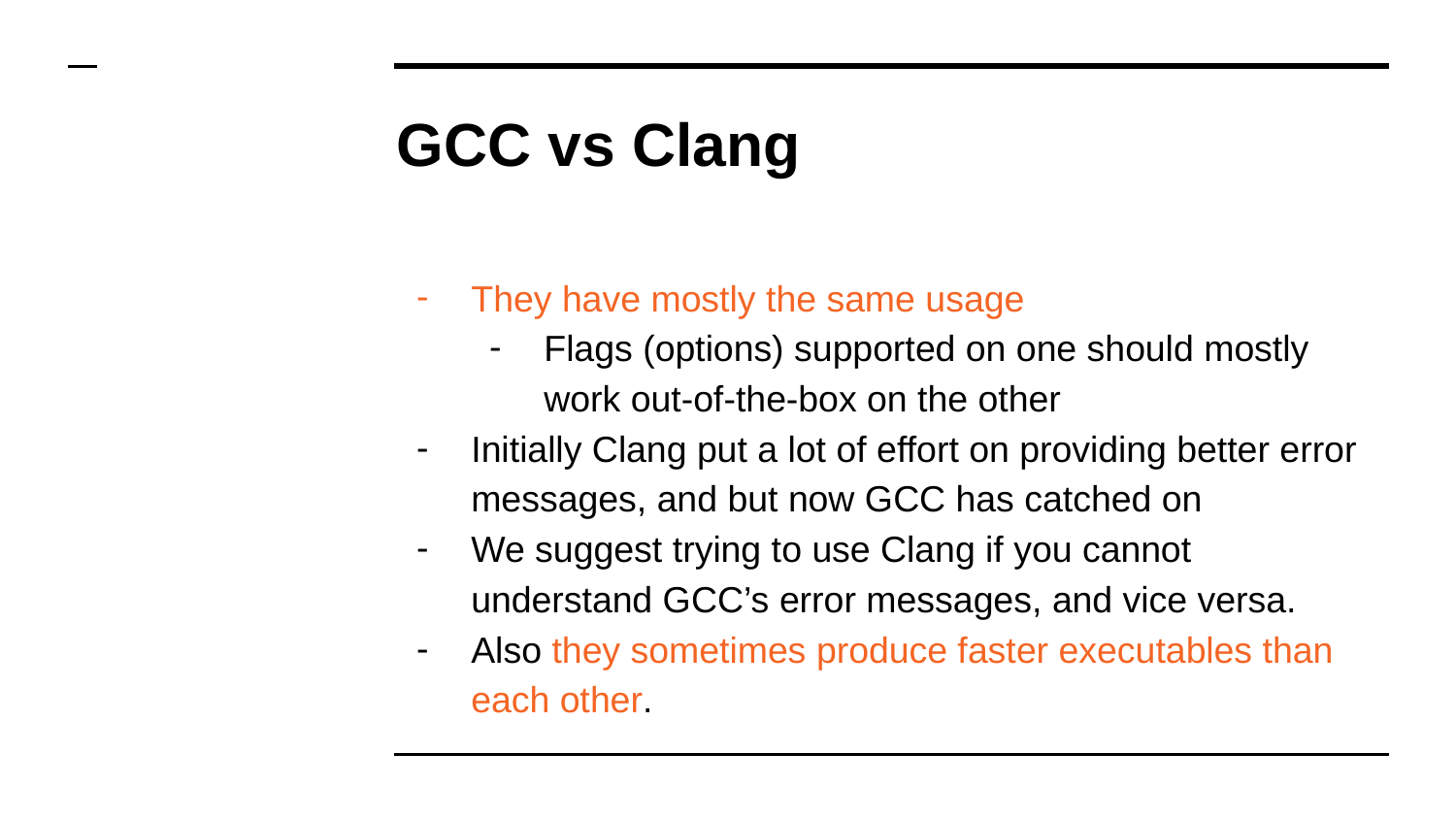

# GCC vs Clang
They have mostly the same usage
Flags (options) supported on one should mostly work out-of-the-box on the other
Initially Clang put a lot of effort on providing better error messages, and but now GCC has catched on
We suggest trying to use Clang if you cannot understand GCC’s error messages, and vice versa.
Also they sometimes produce faster executables than each other.